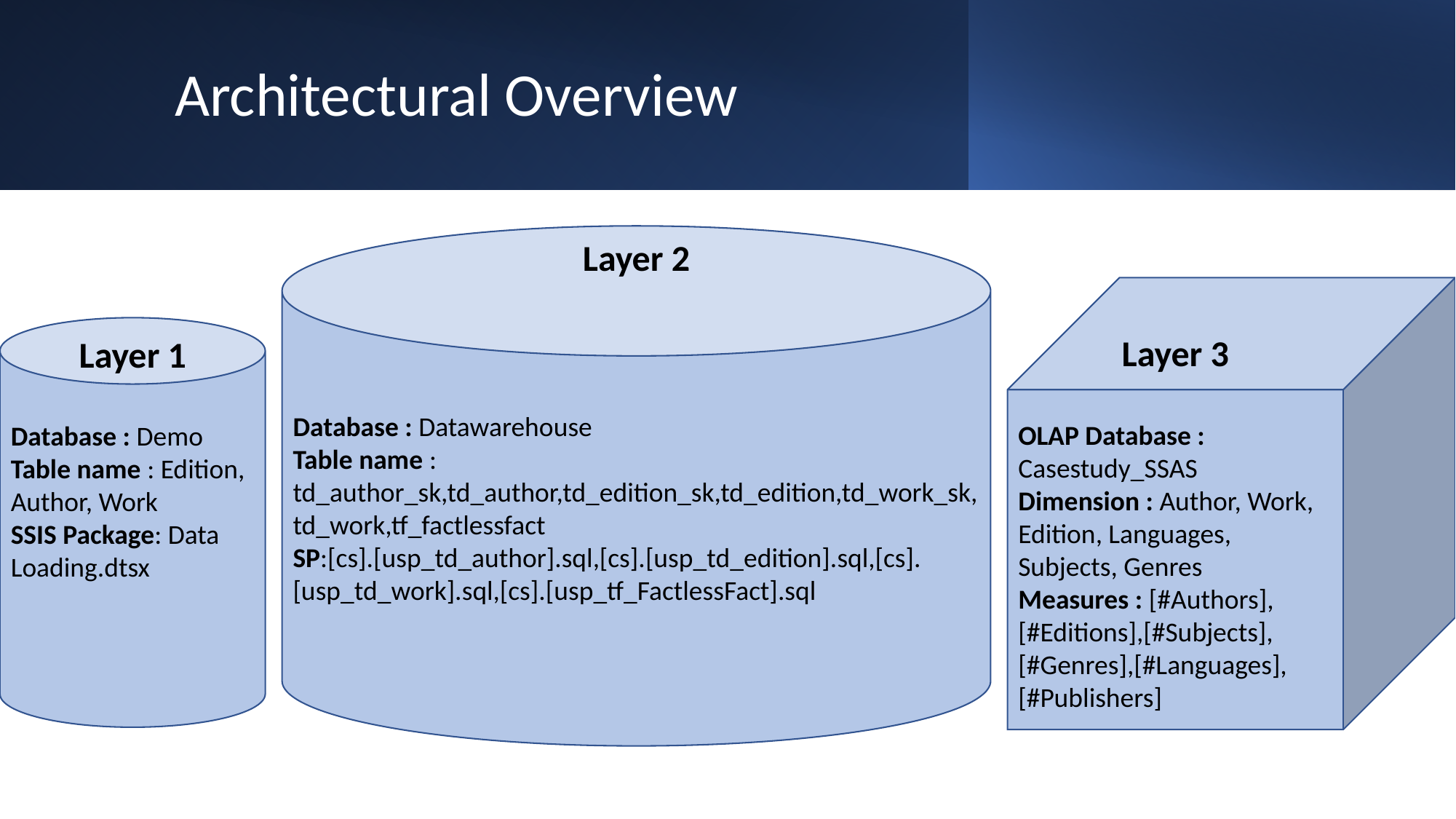

# Architectural Overview
Layer 2

Database : Datawarehouse
Table name : td_author_sk,td_author,td_edition_sk,td_edition,td_work_sk,td_work,tf_factlessfact
SP:[cs].[usp_td_author].sql,[cs].[usp_td_edition].sql,[cs].[usp_td_work].sql,[cs].[usp_tf_FactlessFact].sql

Layer 3

OLAP Database : Casestudy_SSAS
Dimension : Author, Work, Edition, Languages, Subjects, Genres
Measures : [#Authors],[#Editions],[#Subjects],[#Genres],[#Languages],[#Publishers]

Layer 1

Database : Demo
Table name : Edition, Author, Work
SSIS Package: Data Loading.dtsx